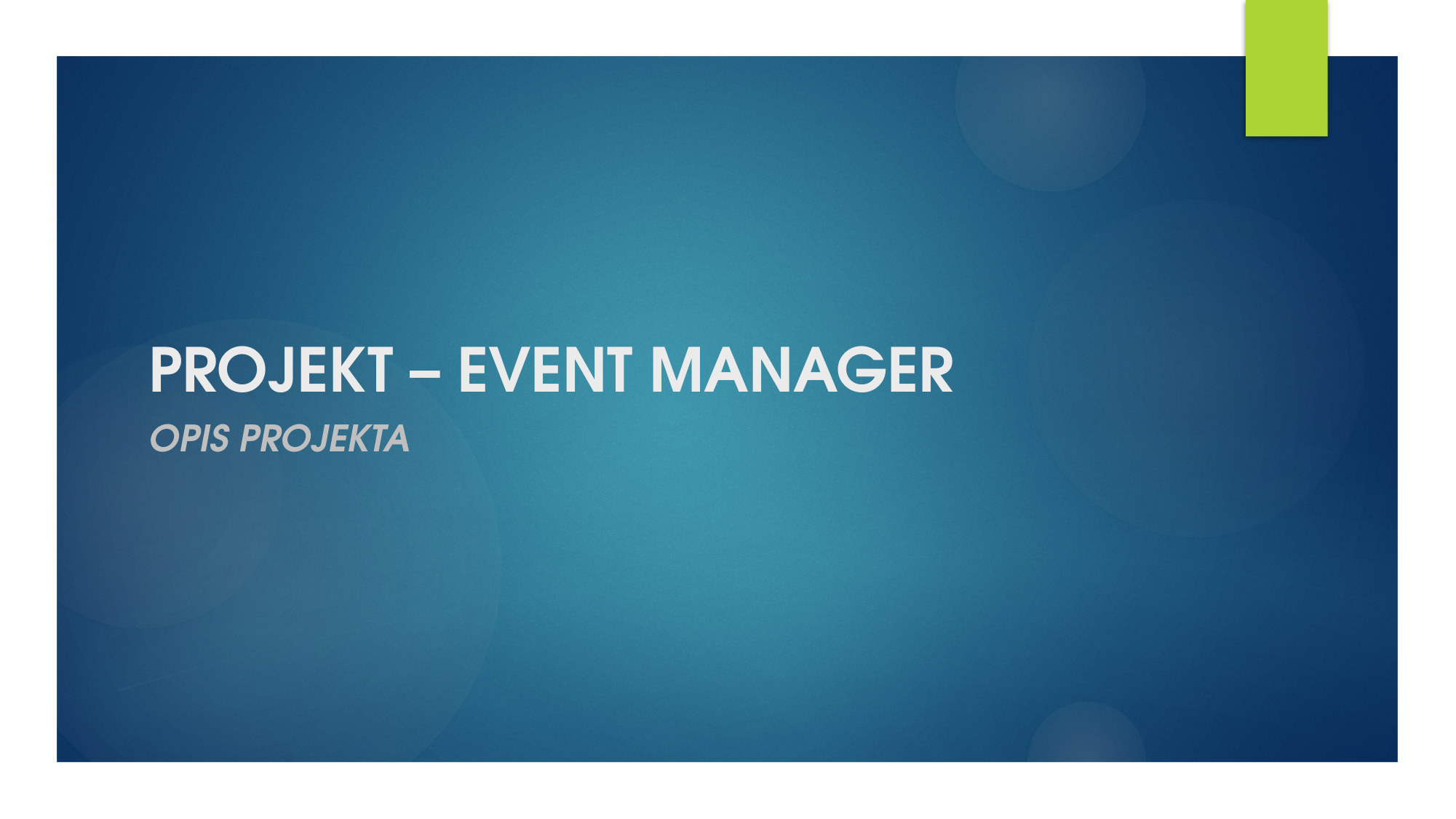

# PROJEKT – EVENT MANAGER
Opis projekta